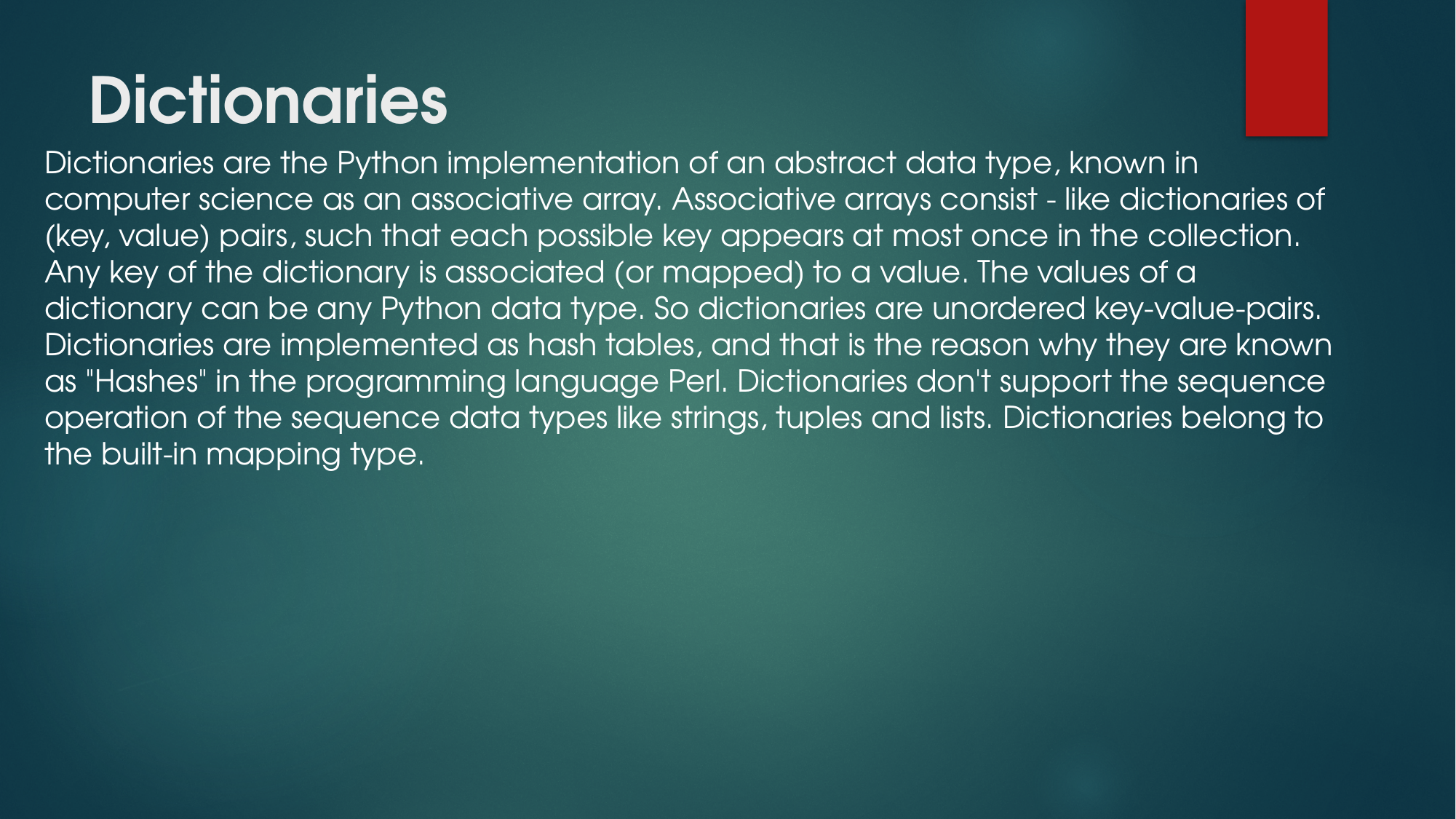

# Dictionaries
Dictionaries are the Python implementation of an abstract data type, known in computer science as an associative array. Associative arrays consist - like dictionaries of (key, value) pairs, such that each possible key appears at most once in the collection. Any key of the dictionary is associated (or mapped) to a value. The values of a dictionary can be any Python data type. So dictionaries are unordered key-value-pairs. Dictionaries are implemented as hash tables, and that is the reason why they are known as "Hashes" in the programming language Perl. Dictionaries don't support the sequence operation of the sequence data types like strings, tuples and lists. Dictionaries belong to the built-in mapping type.